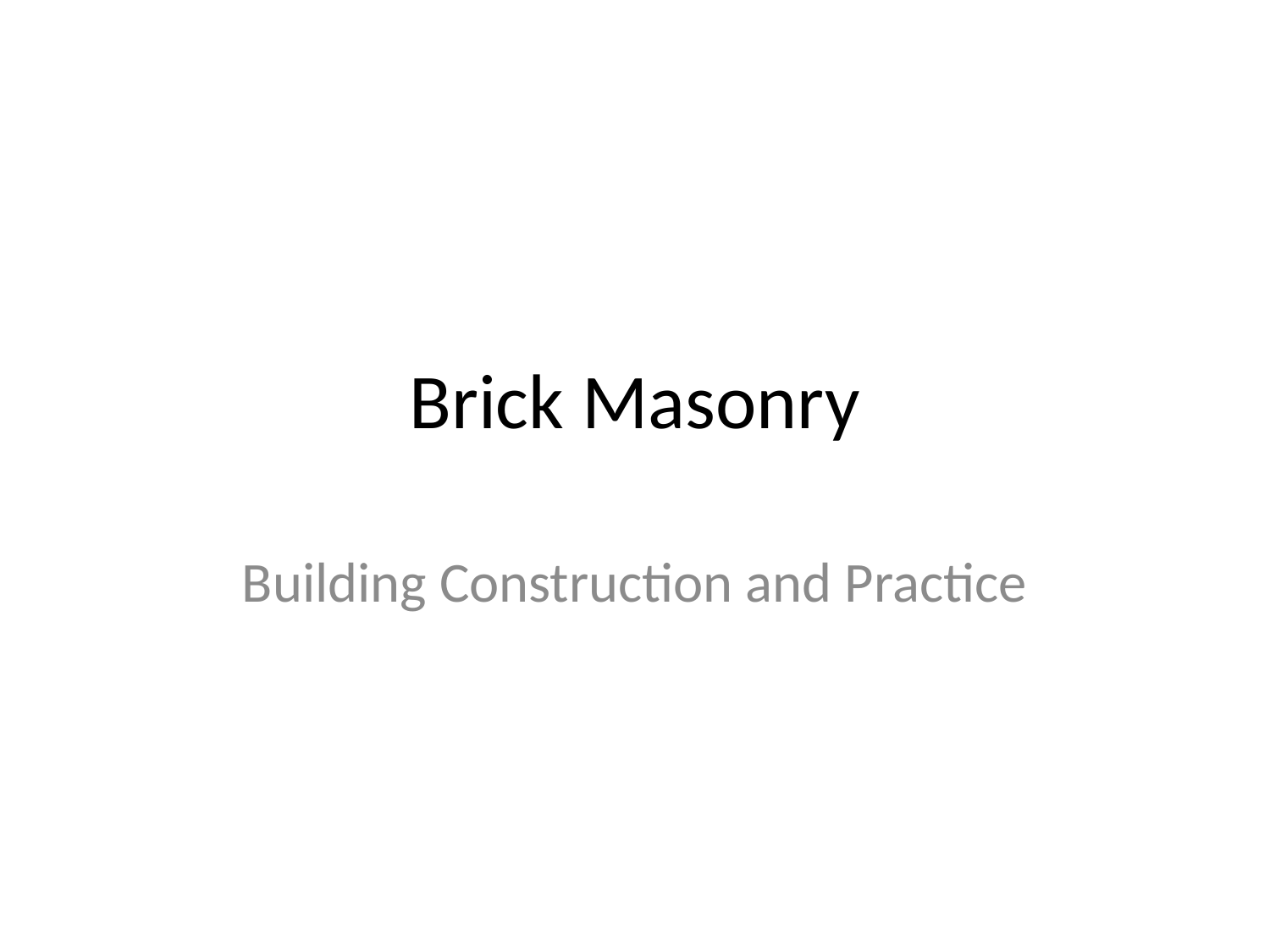

# Brick Masonry
Building Construction and Practice